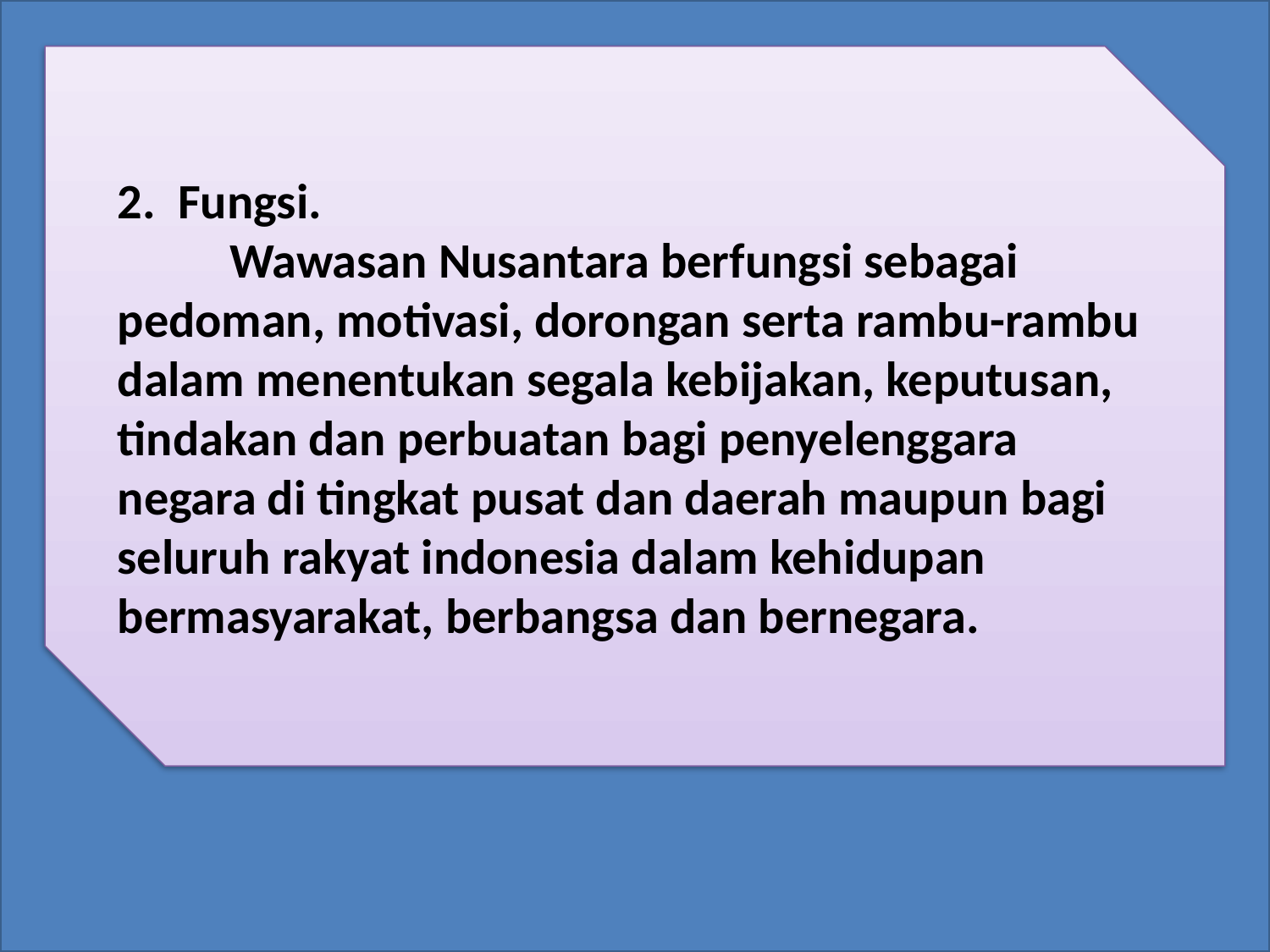

#
2.  Fungsi.
          Wawasan Nusantara berfungsi sebagai pedoman, motivasi, dorongan serta rambu-rambu dalam menentukan segala kebijakan, keputusan, tindakan dan perbuatan bagi penyelenggara negara di tingkat pusat dan daerah maupun bagi seluruh rakyat indonesia dalam kehidupan bermasyarakat, berbangsa dan bernegara.